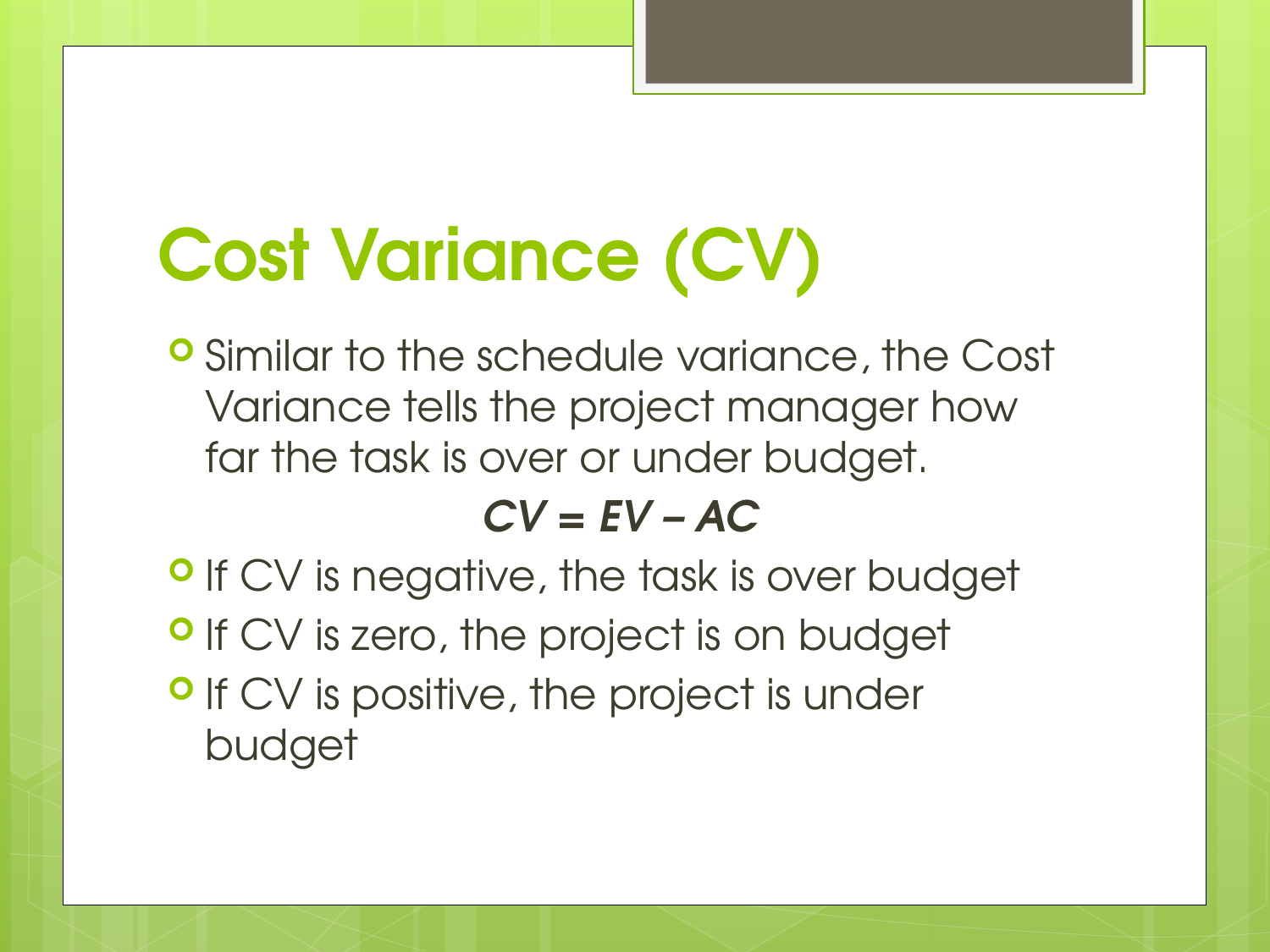

# Cost Variance (CV)
Similar to the schedule variance, the Cost Variance tells the project manager how far the task is over or under budget.
CV = EV – AC
If CV is negative, the task is over budget
If CV is zero, the project is on budget
If CV is positive, the project is under budget